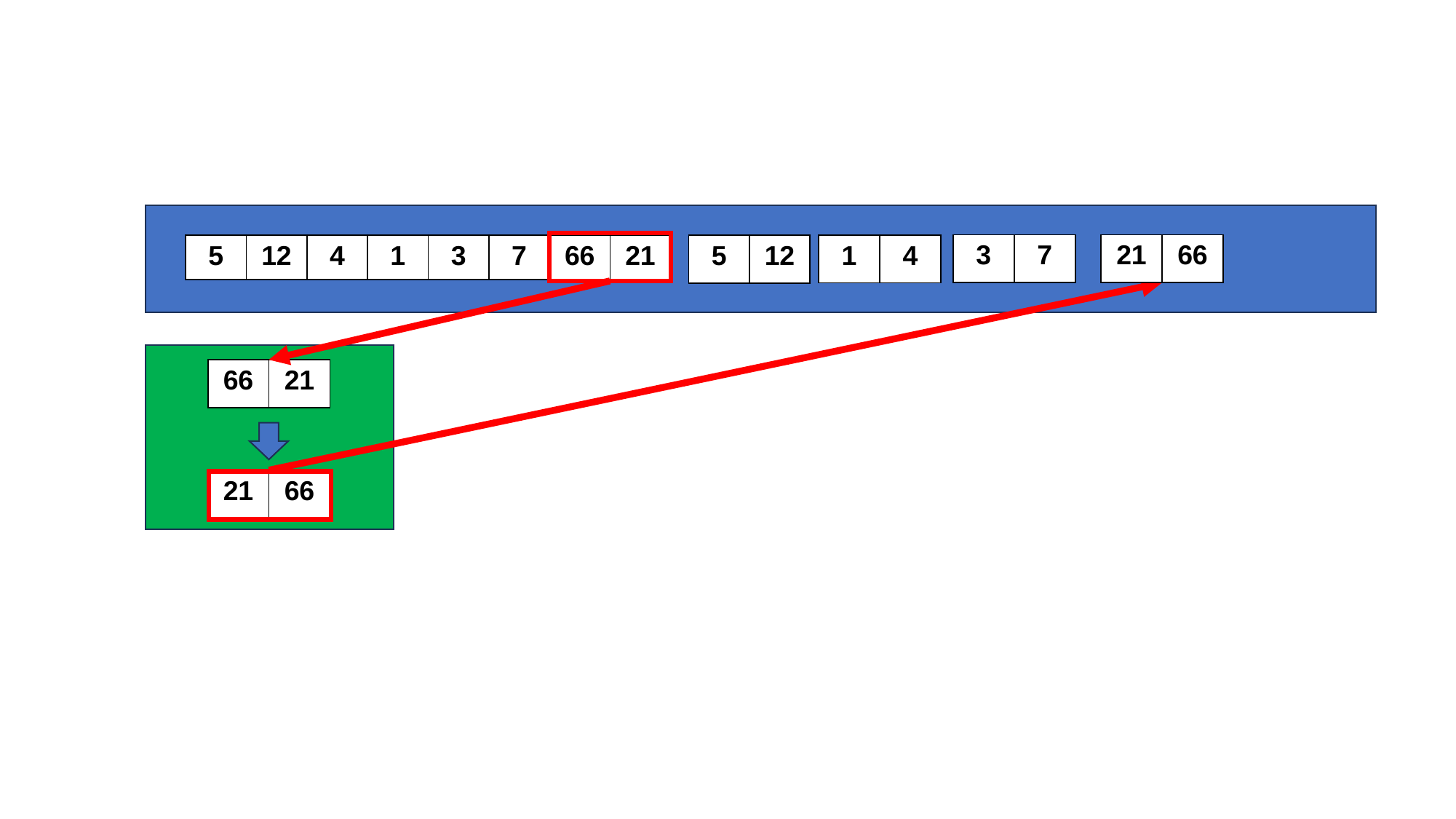

#

| 3 | 7 |
| --- | --- |
| 21 | 66 |
| --- | --- |
| 1 | 4 |
| --- | --- |
| 5 | 12 | 4 | 1 | 3 | 7 | 66 | 21 |
| --- | --- | --- | --- | --- | --- | --- | --- |
| 5 | 12 |
| --- | --- |

| 66 | 21 |
| --- | --- |

| 21 | 66 |
| --- | --- |